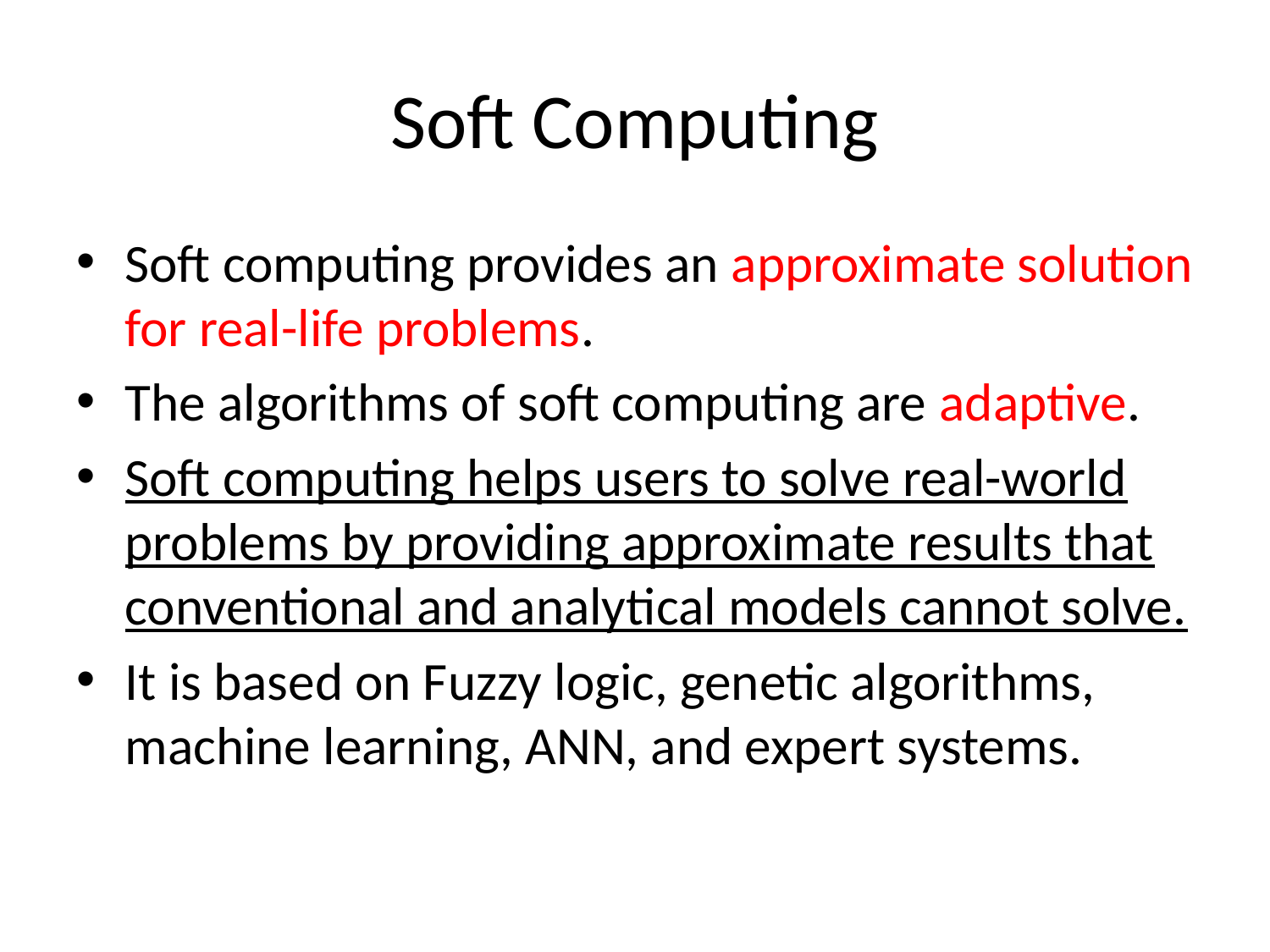

# Soft Computing
Soft computing provides an approximate solution for real-life problems.
The algorithms of soft computing are adaptive.
Soft computing helps users to solve real-world problems by providing approximate results that conventional and analytical models cannot solve.
It is based on Fuzzy logic, genetic algorithms, machine learning, ANN, and expert systems.